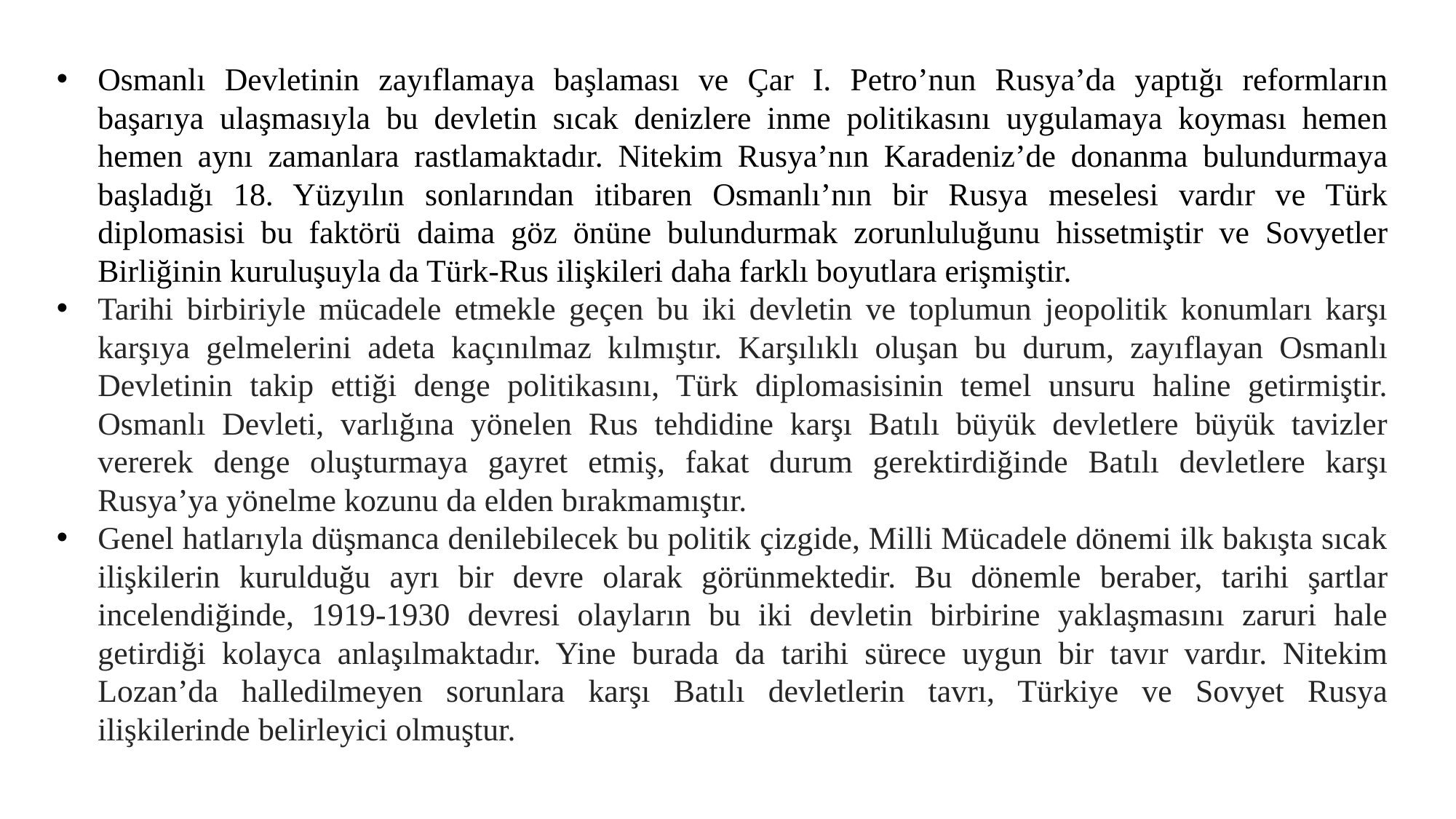

Osmanlı Devletinin zayıflamaya başlaması ve Çar I. Petro’nun Rusya’da yaptığı reformların başarıya ulaşmasıyla bu devletin sıcak denizlere inme politikasını uygulamaya koyması hemen hemen aynı zamanlara rastlamaktadır. Nitekim Rusya’nın Karadeniz’de donanma bulundurmaya başladığı 18. Yüzyılın sonlarından itibaren Osmanlı’nın bir Rusya meselesi vardır ve Türk diplomasisi bu faktörü daima göz önüne bulundurmak zorunluluğunu hissetmiştir ve Sovyetler Birliğinin kuruluşuyla da Türk-Rus ilişkileri daha farklı boyutlara erişmiştir.
Tarihi birbiriyle mücadele etmekle geçen bu iki devletin ve toplumun jeopolitik konumları karşı karşıya gelmelerini adeta kaçınılmaz kılmıştır. Karşılıklı oluşan bu durum, zayıflayan Osmanlı Devletinin takip ettiği denge politikasını, Türk diplomasisinin temel unsuru haline getirmiştir. Osmanlı Devleti, varlığına yönelen Rus tehdidine karşı Batılı büyük devletlere büyük tavizler vererek denge oluşturmaya gayret etmiş, fakat durum gerektirdiğinde Batılı devletlere karşı Rusya’ya yönelme kozunu da elden bırakmamıştır.
Genel hatlarıyla düşmanca denilebilecek bu politik çizgide, Milli Mücadele dönemi ilk bakışta sıcak ilişkilerin kurulduğu ayrı bir devre olarak görünmektedir. Bu dönemle beraber, tarihi şartlar incelendiğinde, 1919-1930 devresi olayların bu iki devletin birbirine yaklaşmasını zaruri hale getirdiği kolayca anlaşılmaktadır. Yine burada da tarihi sürece uygun bir tavır vardır. Nitekim Lozan’da halledilmeyen sorunlara karşı Batılı devletlerin tavrı, Türkiye ve Sovyet Rusya ilişkilerinde belirleyici olmuştur.